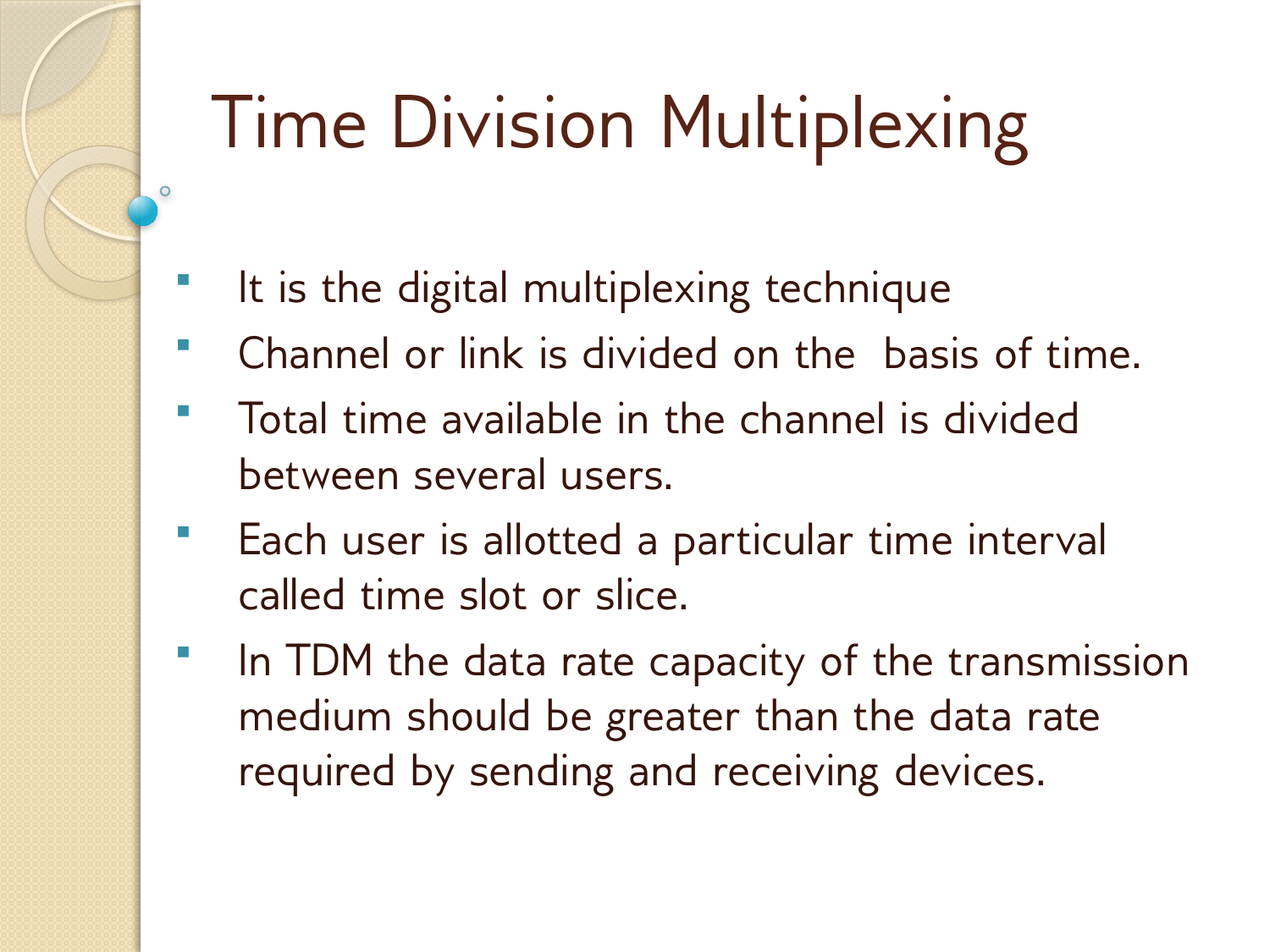

# Time Division Multiplexing
It is the digital multiplexing technique
Channel or link is divided on the  basis of time.
Total time available in the channel is divided between several users.
Each user is allotted a particular time interval called time slot or slice.
In TDM the data rate capacity of the transmission medium should be greater than the data rate required by sending and receiving devices.